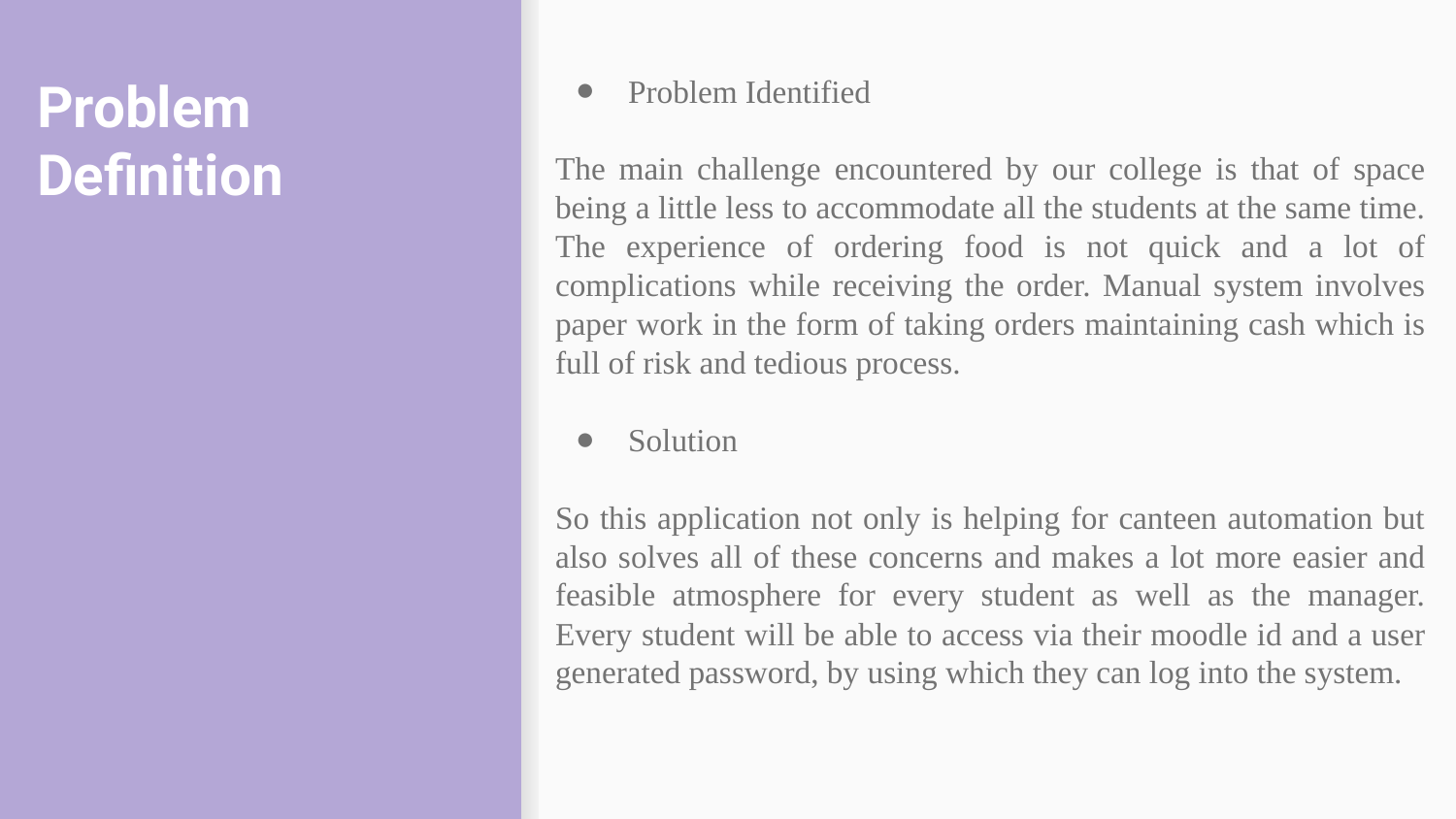

Problem Definition
Problem Identified

The main challenge encountered by our college is that of space being a little less to accommodate all the students at the same time. The experience of ordering food is not quick and a lot of complications while receiving the order. Manual system involves paper work in the form of taking orders maintaining cash which is full of risk and tedious process.

Solution

So this application not only is helping for canteen automation but also solves all of these concerns and makes a lot more easier and feasible atmosphere for every student as well as the manager. Every student will be able to access via their moodle id and a user generated password, by using which they can log into the system.